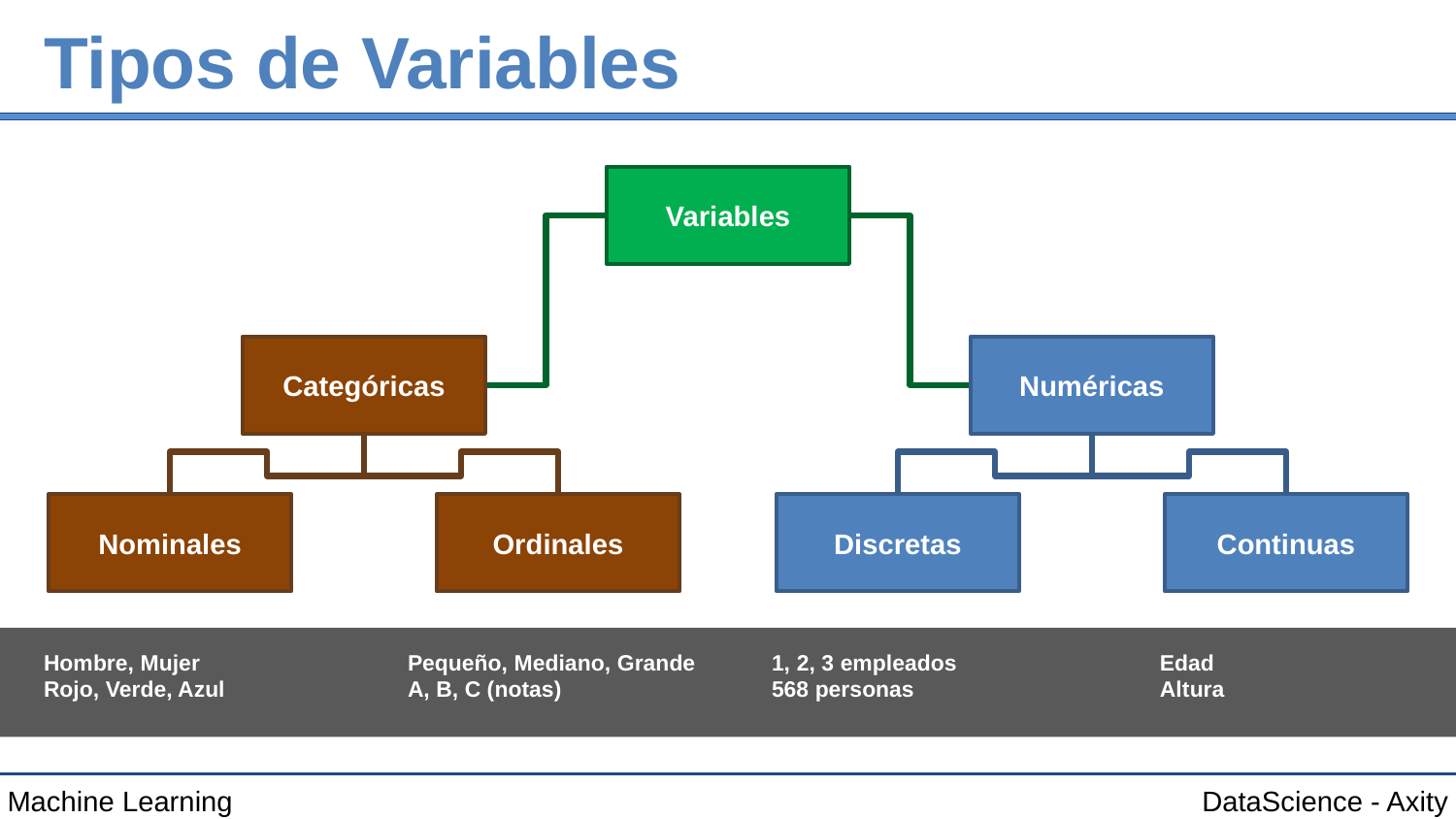

# Tipos de Variables

Variables

Categóricas

Numéricas

Nominales

Ordinales

Discretas

Continuas

Hombre, Mujer
Rojo, Verde, Azul
Pequeño, Mediano, Grande
A, B, C (notas)
1, 2, 3 empleados
568 personas
Edad
Altura